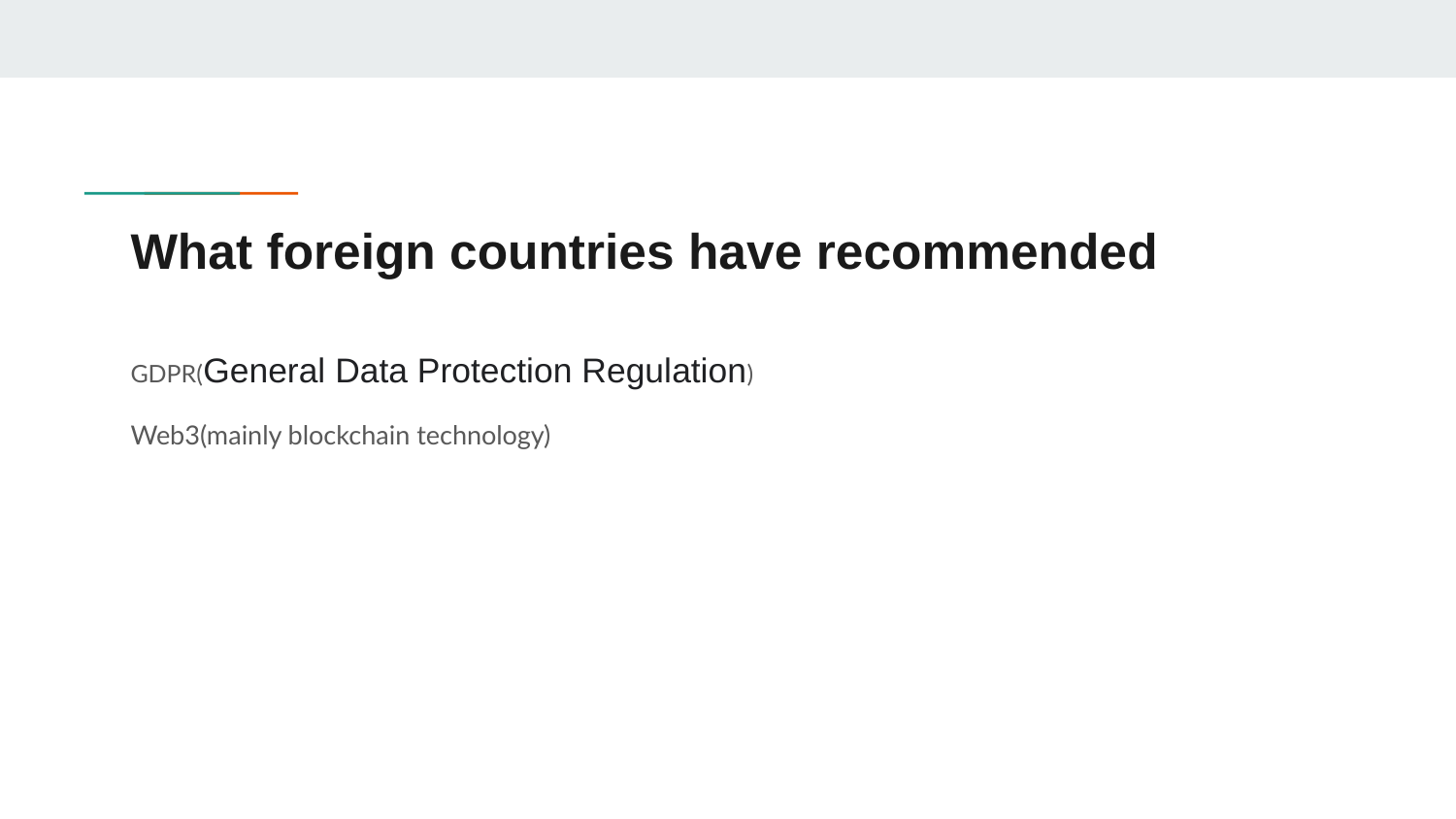

# What foreign countries have recommended
GDPR(General Data Protection Regulation)
Web3(mainly blockchain technology)